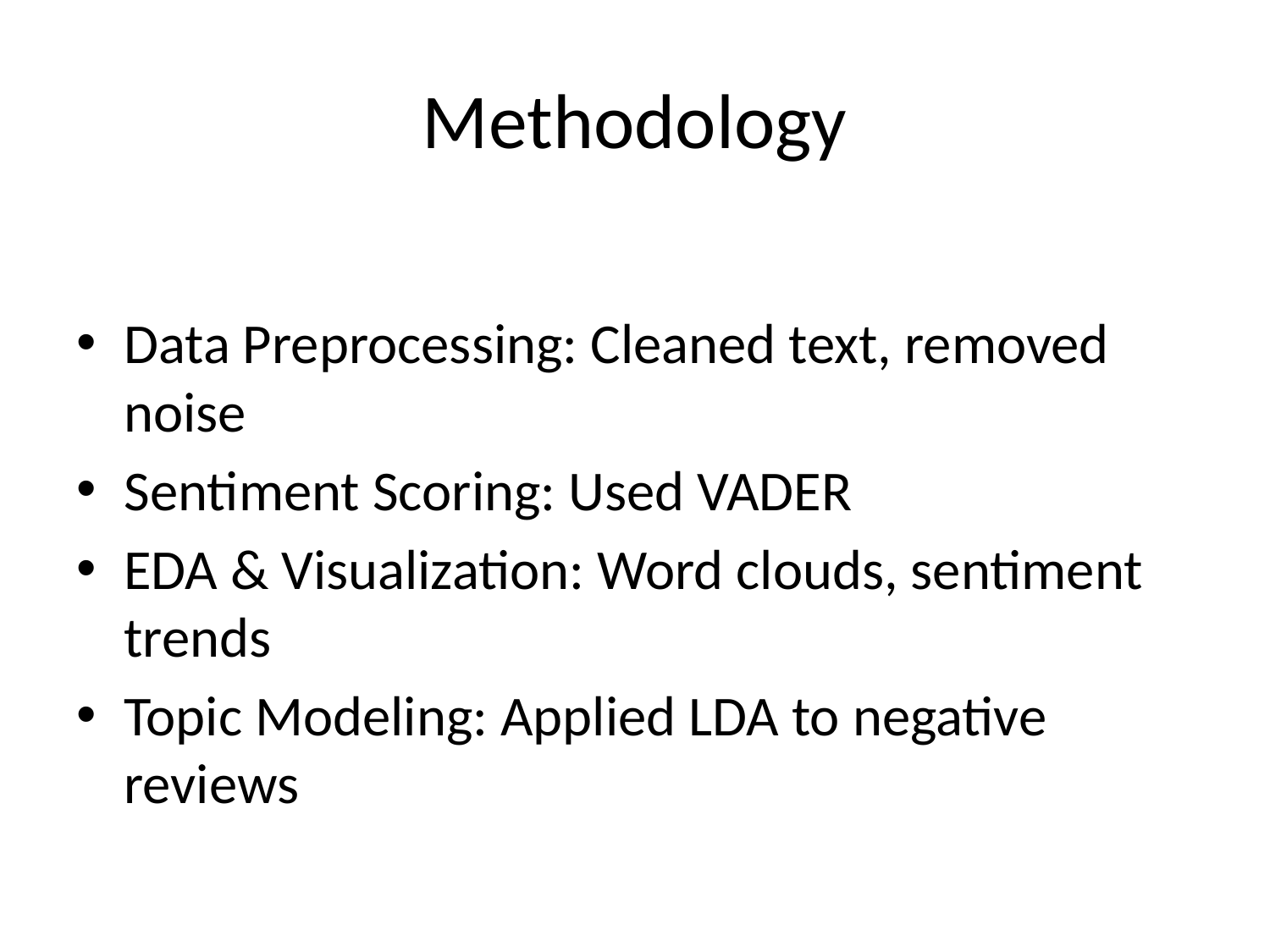

# Methodology

Data Preprocessing: Cleaned text, removed noise
Sentiment Scoring: Used VADER
EDA & Visualization: Word clouds, sentiment trends
Topic Modeling: Applied LDA to negative reviews